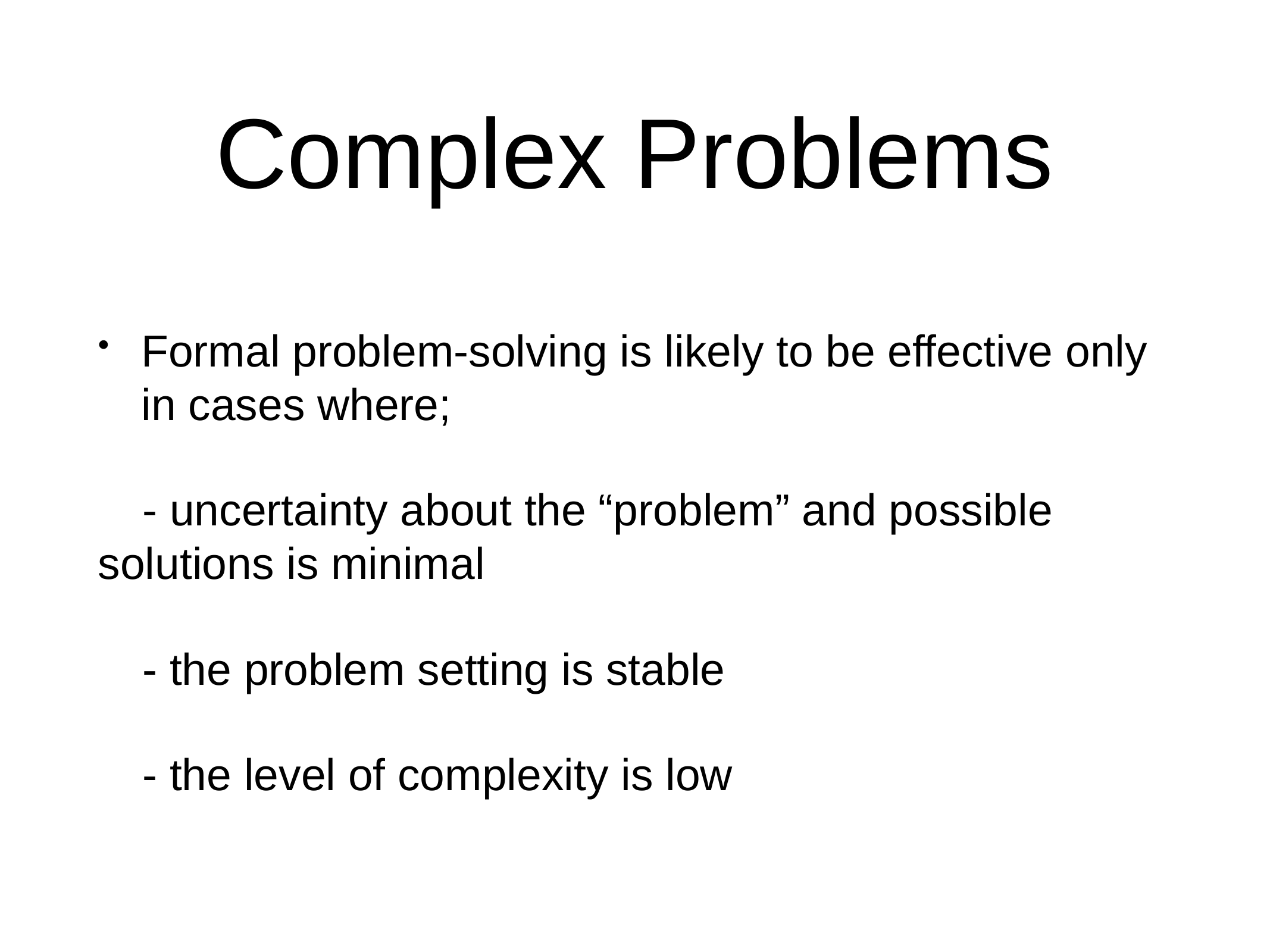

# Complex Problems
Formal problem-solving is likely to be effective only in cases where;
- uncertainty about the “problem” and possible solutions is minimal
- the problem setting is stable
- the level of complexity is low